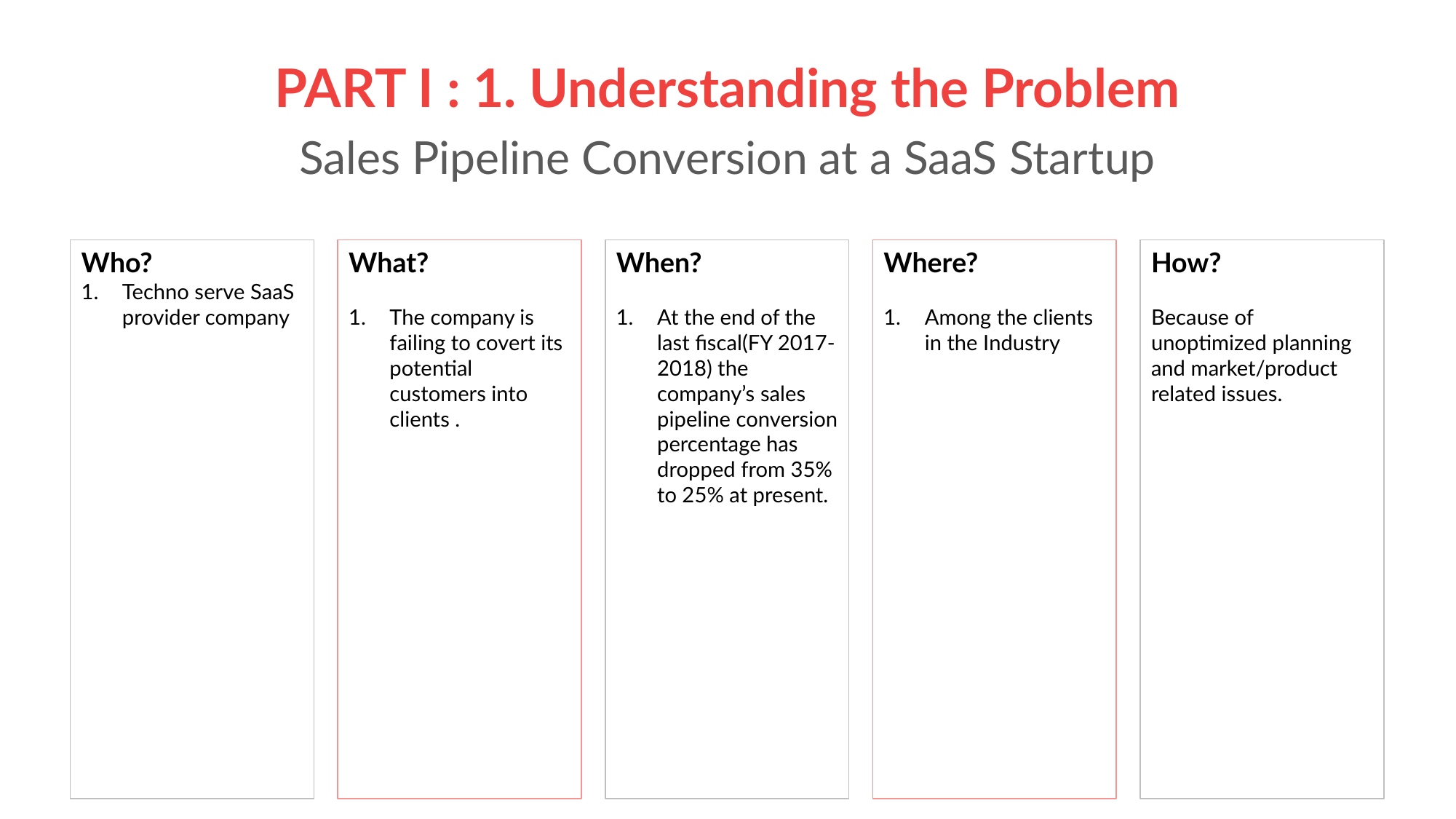

# PART I : 1. Understanding the Problem Sales Pipeline Conversion at a SaaS Startup
Who?
Techno serve SaaS provider company

How?

Because of unoptimized planning and market/product related issues.

What?

The company is failing to covert its potential customers into clients .

When?

At the end of the last fiscal(FY 2017-2018) the company’s sales pipeline conversion percentage has dropped from 35% to 25% at present.

Where?

Among the clients in the Industry